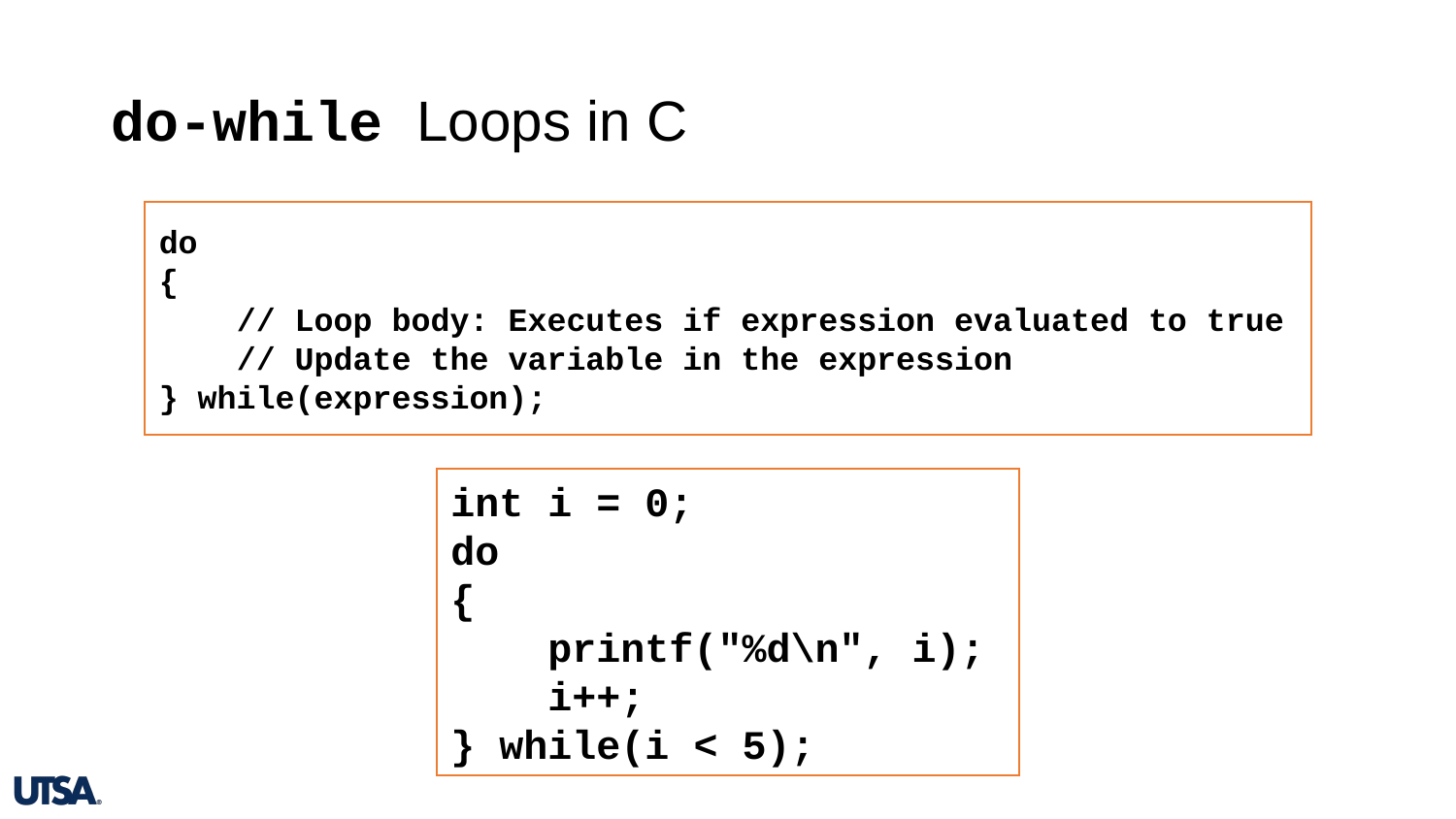

# do-while Loops in C
do
{
    // Loop body: Executes if expression evaluated to true
    // Update the variable in the expression
} while(expression);
int i = 0;
do
{
    printf("%d\n", i);
    i++;
} while(i < 5);